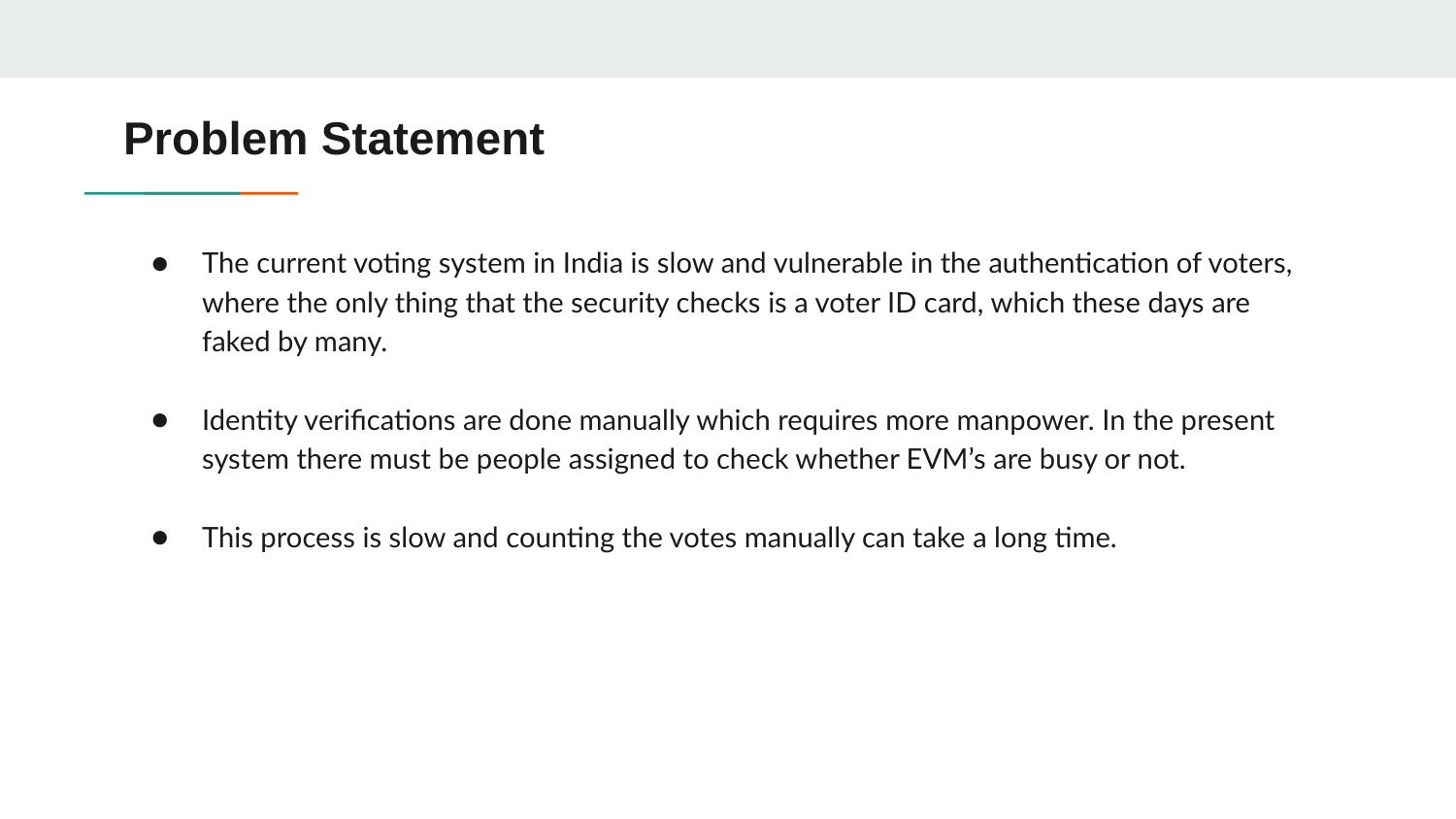

# Problem Statement
The current voting system in India is slow and vulnerable in the authentication of voters, where the only thing that the security checks is a voter ID card, which these days are faked by many.

Identity verifications are done manually which requires more manpower. In the present system there must be people assigned to check whether EVM’s are busy or not.

This process is slow and counting the votes manually can take a long time.